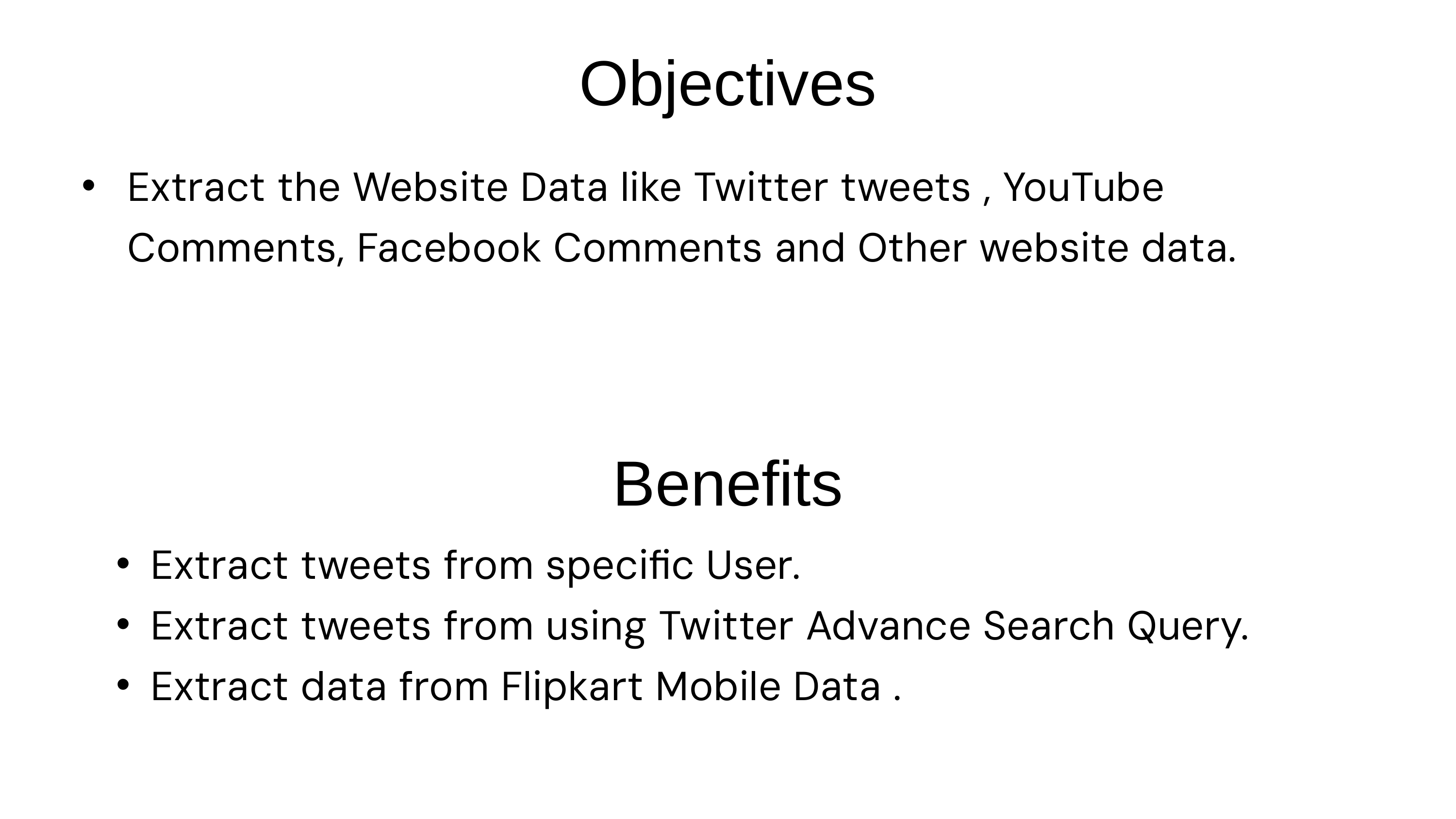

Objectives
Extract the Website Data like Twitter tweets , YouTube Comments, Facebook Comments and Other website data.
Benefits
Extract tweets from specific User.
Extract tweets from using Twitter Advance Search Query.
Extract data from Flipkart Mobile Data .